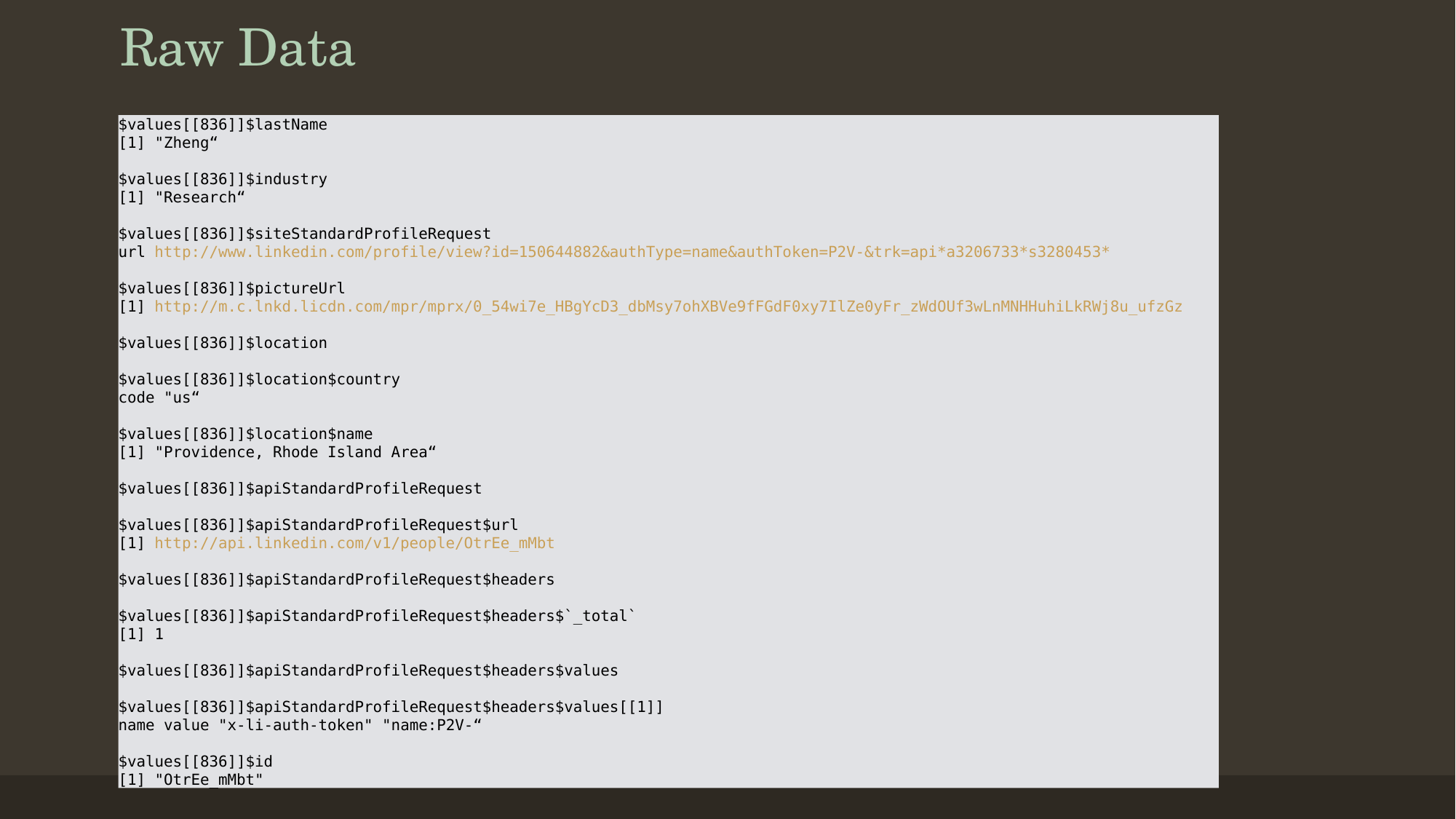

# Raw Data
$values[[836]]$lastName
[1] "Zheng“

$values[[836]]$industry
[1] "Research“

$values[[836]]$siteStandardProfileRequest
url http://www.linkedin.com/profile/view?id=150644882&authType=name&authToken=P2V-&trk=api*a3206733*s3280453*

$values[[836]]$pictureUrl
[1] http://m.c.lnkd.licdn.com/mpr/mprx/0_54wi7e_HBgYcD3_dbMsy7ohXBVe9fFGdF0xy7IlZe0yFr_zWdOUf3wLnMNHHuhiLkRWj8u_ufzGz

$values[[836]]$location

$values[[836]]$location$country
code "us“

$values[[836]]$location$name
[1] "Providence, Rhode Island Area“

$values[[836]]$apiStandardProfileRequest

$values[[836]]$apiStandardProfileRequest$url
[1] http://api.linkedin.com/v1/people/OtrEe_mMbt

$values[[836]]$apiStandardProfileRequest$headers

$values[[836]]$apiStandardProfileRequest$headers$`_total`
[1] 1

$values[[836]]$apiStandardProfileRequest$headers$values

$values[[836]]$apiStandardProfileRequest$headers$values[[1]]
name value "x-li-auth-token" "name:P2V-“

$values[[836]]$id
[1] "OtrEe_mMbt"